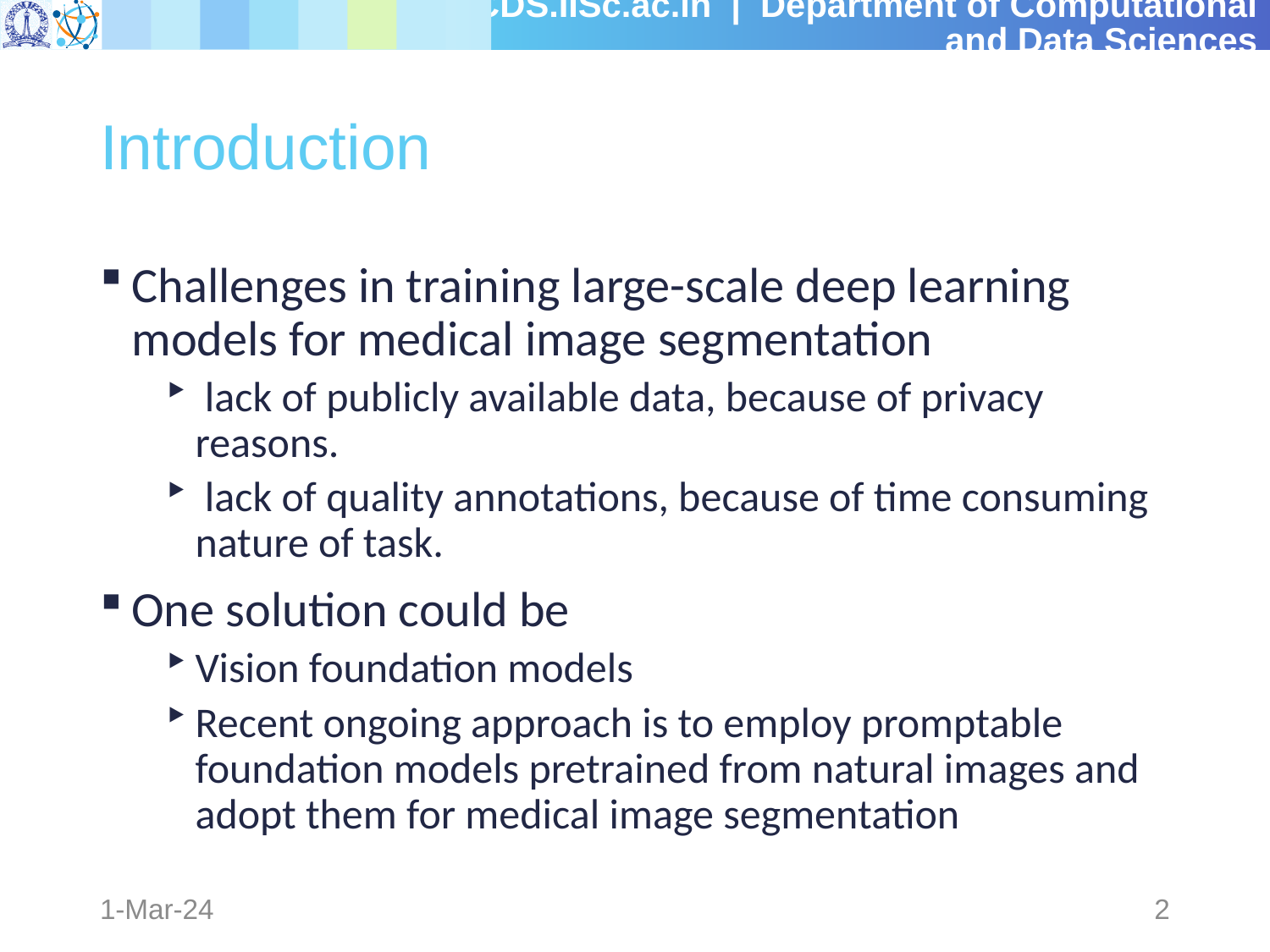

# Introduction
Challenges in training large-scale deep learning models for medical image segmentation
 lack of publicly available data, because of privacy reasons.
 lack of quality annotations, because of time consuming nature of task.
One solution could be
Vision foundation models
Recent ongoing approach is to employ promptable foundation models pretrained from natural images and adopt them for medical image segmentation

1-Mar-24
2